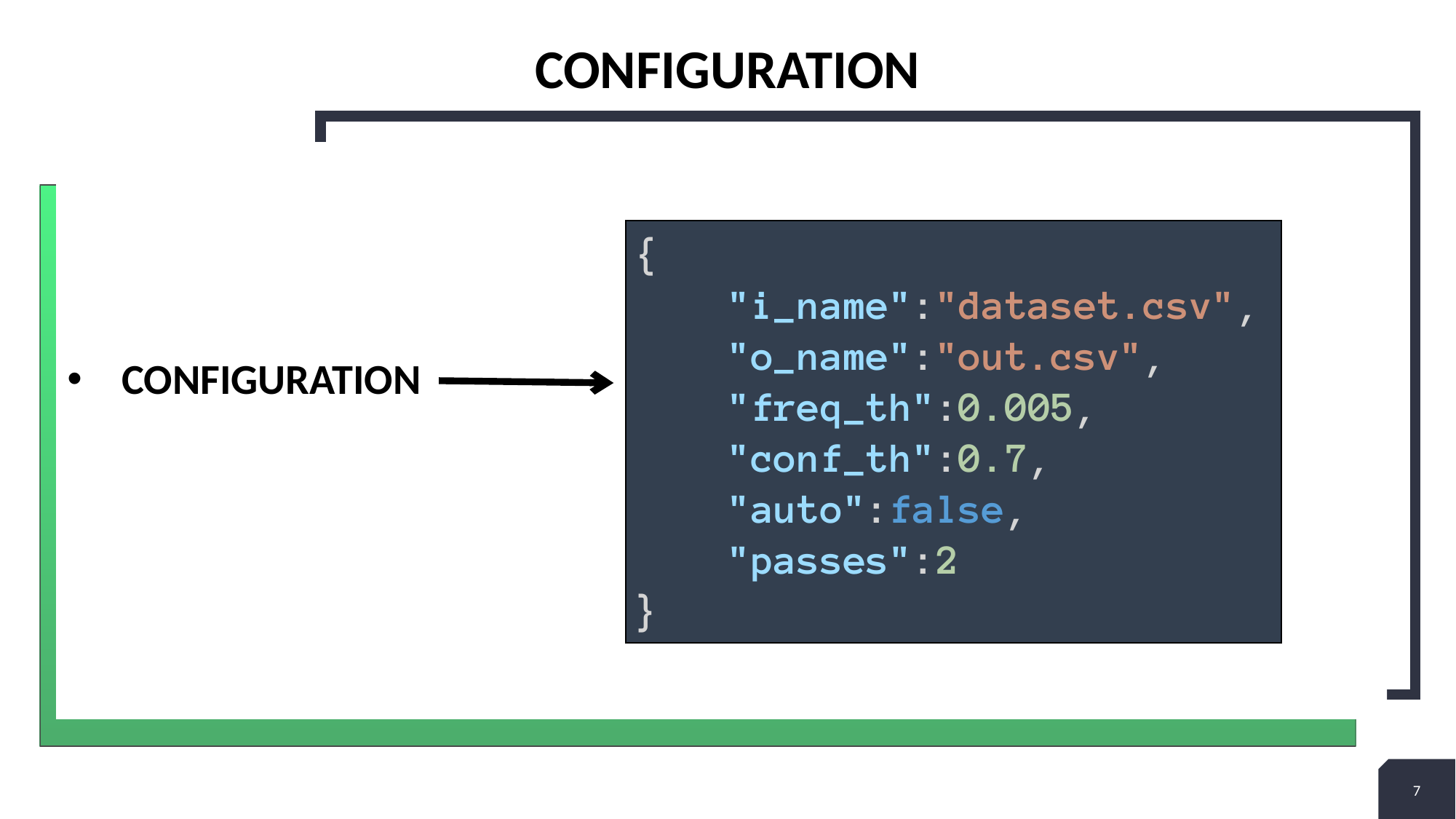

# Configuration
{
    "i_name":"dataset.csv",
    "o_name":"out.csv",
    "freq_th":0.005,
    "conf_th":0.7,
    "auto":false,
    "passes":2
}

Configuration
7